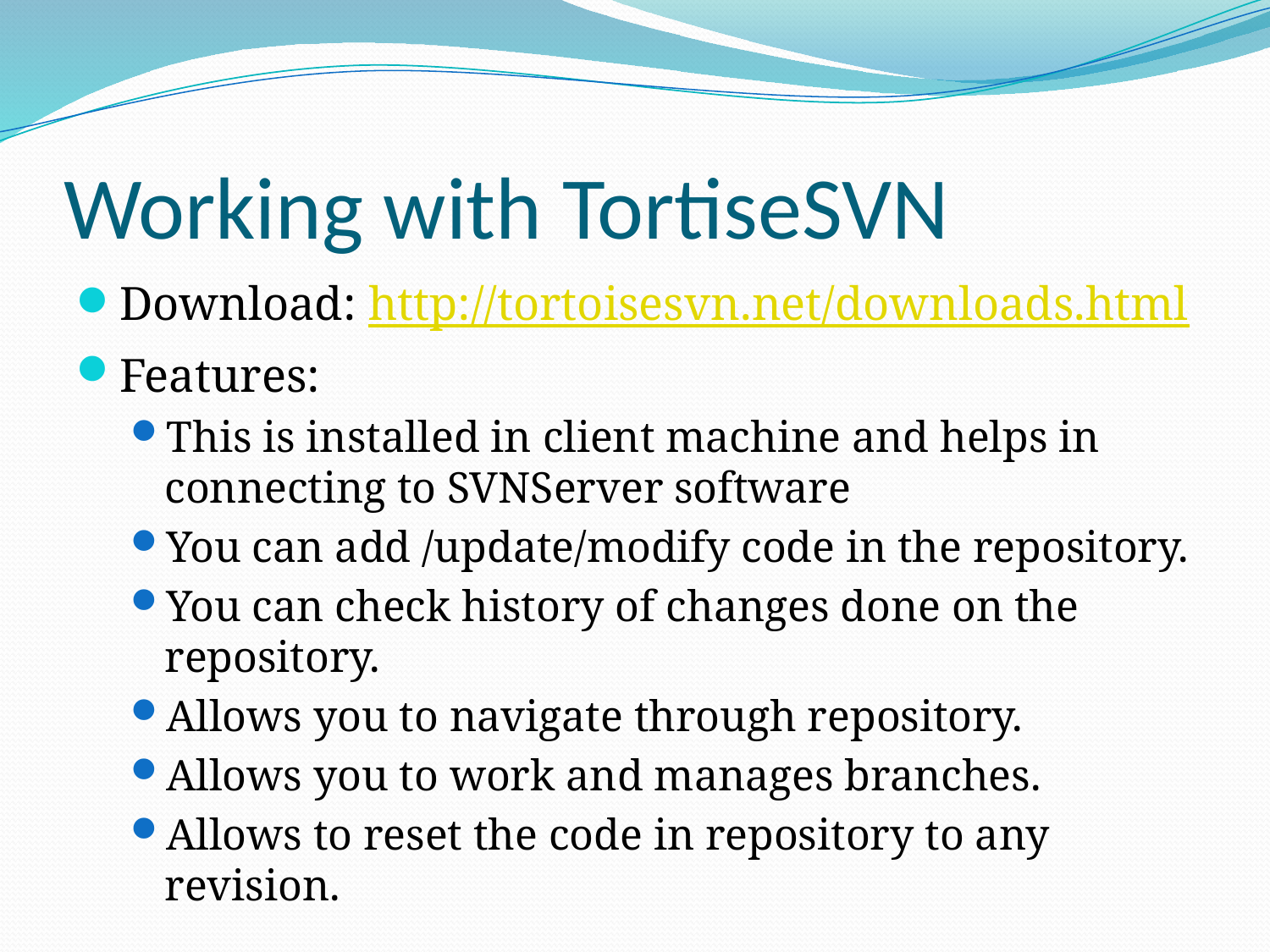

# Working with TortiseSVN
Download: http://tortoisesvn.net/downloads.html
Features:
This is installed in client machine and helps in connecting to SVNServer software
You can add /update/modify code in the repository.
You can check history of changes done on the repository.
Allows you to navigate through repository.
Allows you to work and manages branches.
Allows to reset the code in repository to any revision.